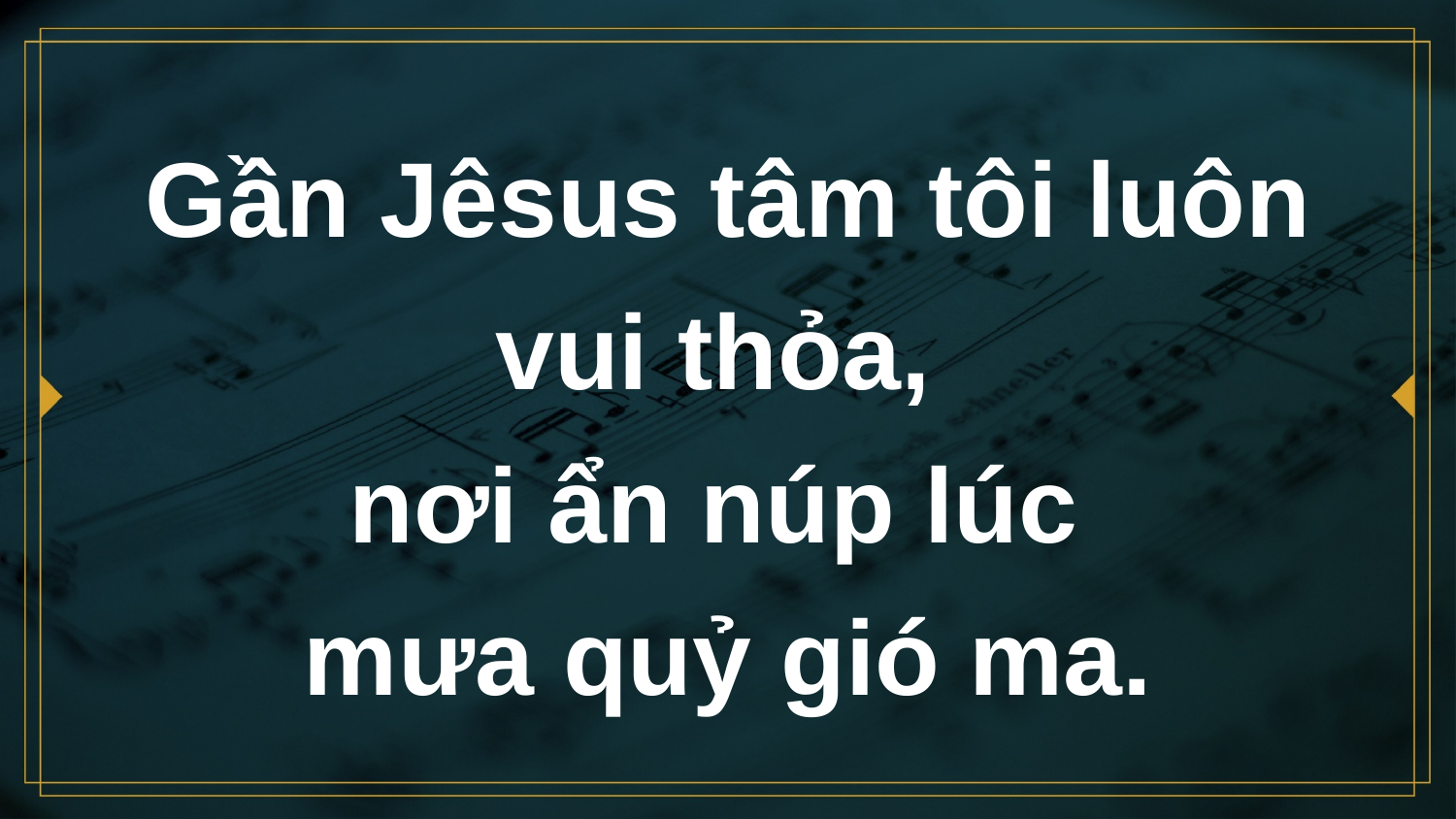

# Gần Jêsus tâm tôi luôn vui thỏa, nơi ẩn núp lúc mưa quỷ gió ma.